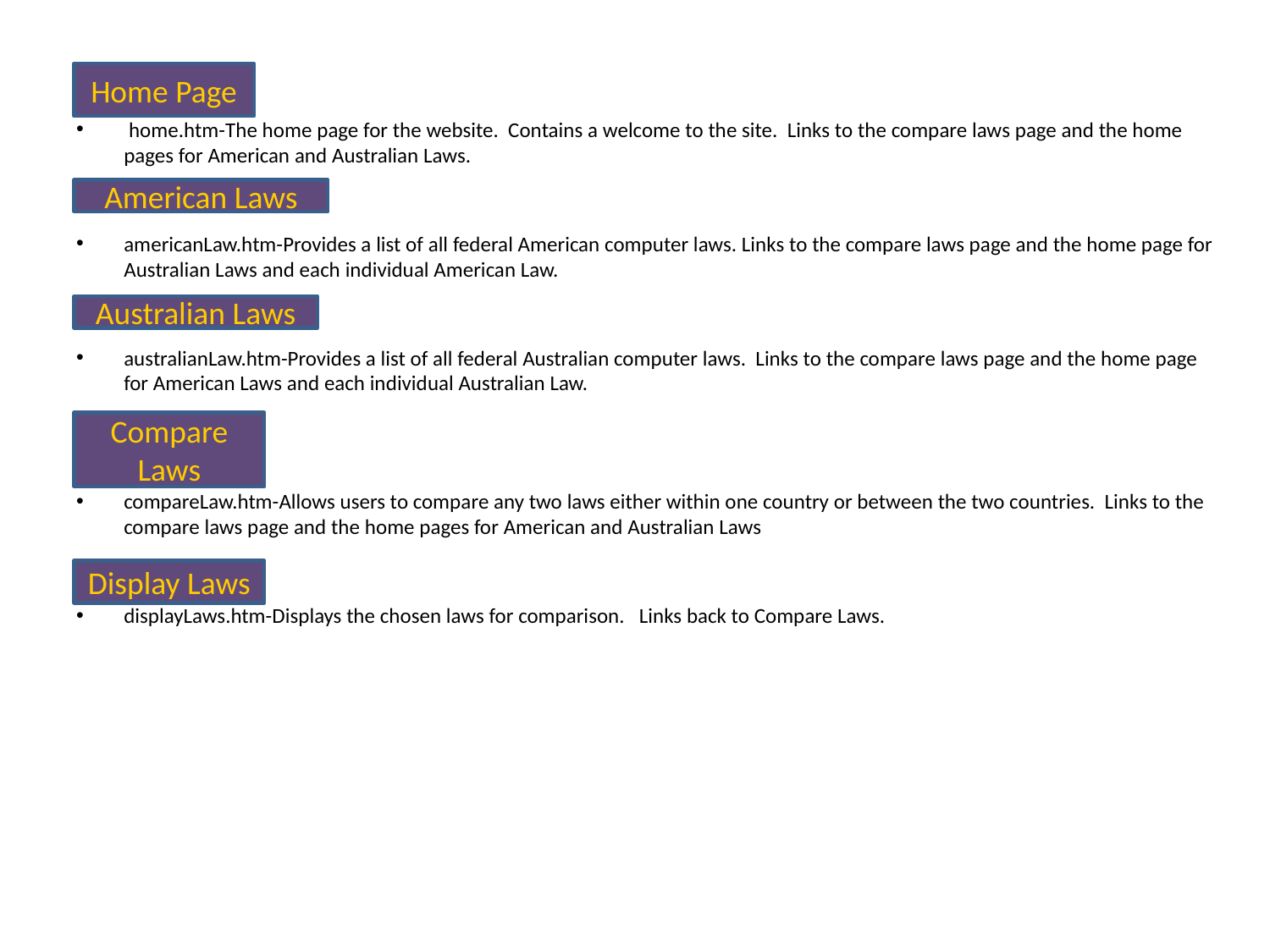

home.htm-The home page for the website.  Contains a welcome to the site.  Links to the compare laws page and the home pages for American and Australian Laws.

americanLaw.htm-Provides a list of all federal American computer laws. Links to the compare laws page and the home page for Australian Laws and each individual American Law.

australianLaw.htm-Provides a list of all federal Australian computer laws.  Links to the compare laws page and the home page for American Laws and each individual Australian Law.

compareLaw.htm-Allows users to compare any two laws either within one country or between the two countries.  Links to the compare laws page and the home pages for American and Australian Laws

displayLaws.htm-Displays the chosen laws for comparison.   Links back to Compare Laws.
Home Page
American Laws
Australian Laws
Compare Laws
Display Laws